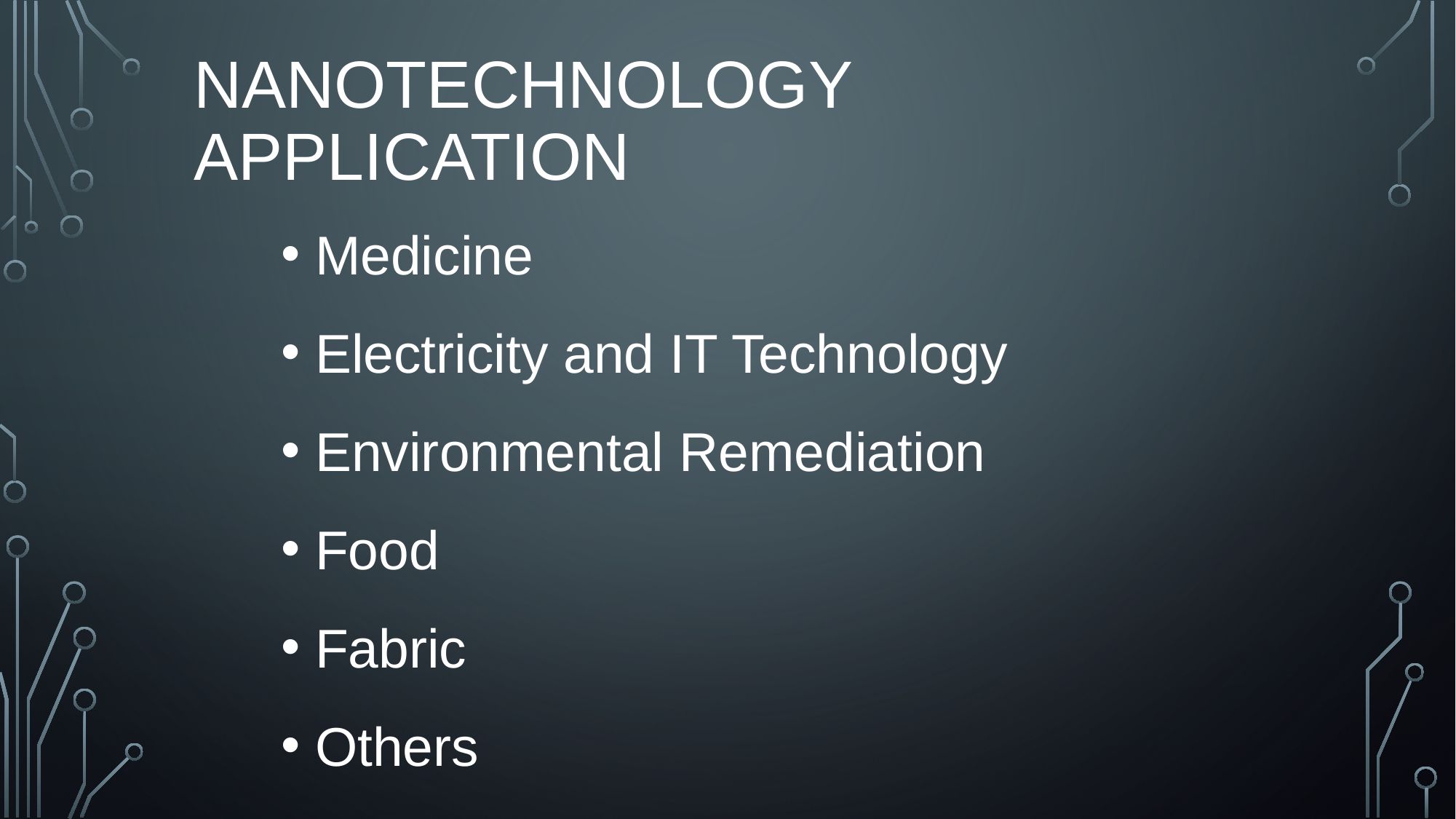

# Nanotechnology application
Medicine
Electricity and IT Technology
Environmental Remediation
Food
Fabric
Others